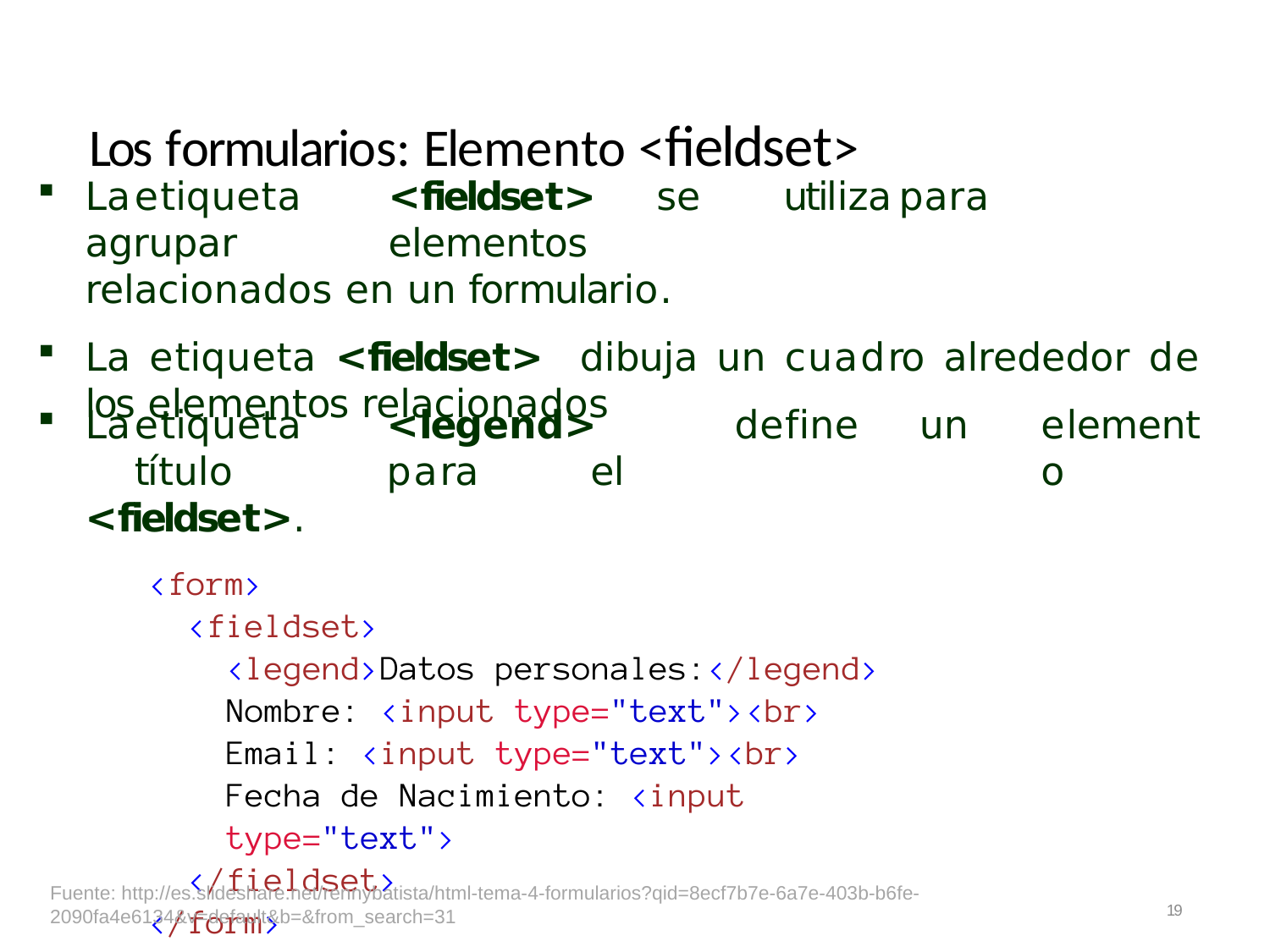

# Los formularios: Elemento <fieldset>
La	etiqueta	<fieldset>	se	utiliza	para	agrupar	elementos
relacionados en un formulario.
La etiqueta <fieldset>	dibuja un cuadro alrededor de los elementos relacionados
La	etiqueta	<legend>	define	un	título	para	el
<fieldset>.
<form>
<fieldset>
<legend>Datos personales:</legend> Nombre: <input type="text"><br> Email: <input type="text"><br>
Fecha de Nacimiento: <input type="text">
</fieldset>
</form>
elemento
Fuente: http://es.slideshare.net/rennybatista/html-tema-4-formularios?qid=8ecf7b7e-6a7e-403b-b6fe-2090fa4e6134&v=default&b=&from_search=31
19